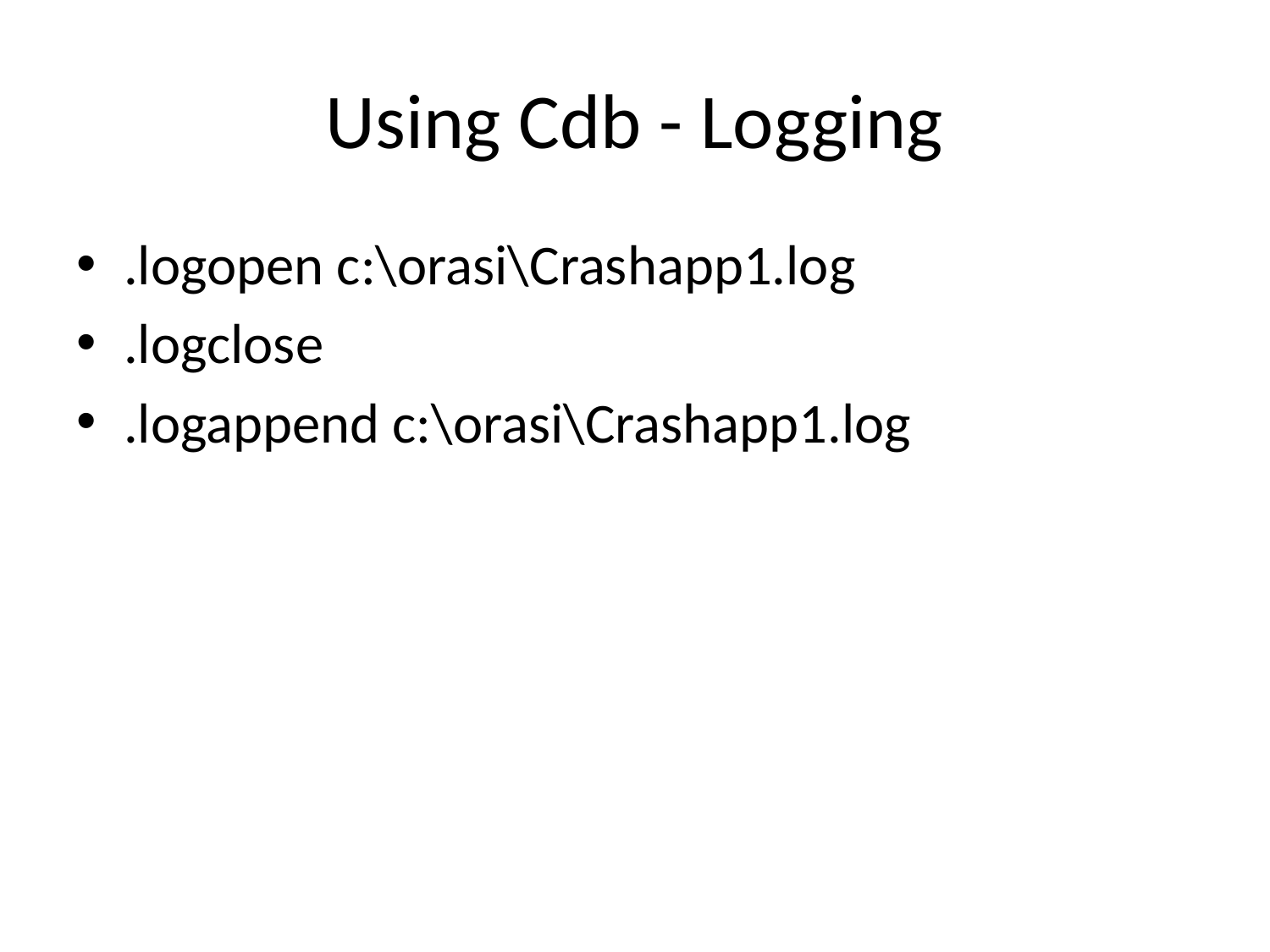

# Using Cdb - Logging
.logopen c:\orasi\Crashapp1.log
.logclose
.logappend c:\orasi\Crashapp1.log